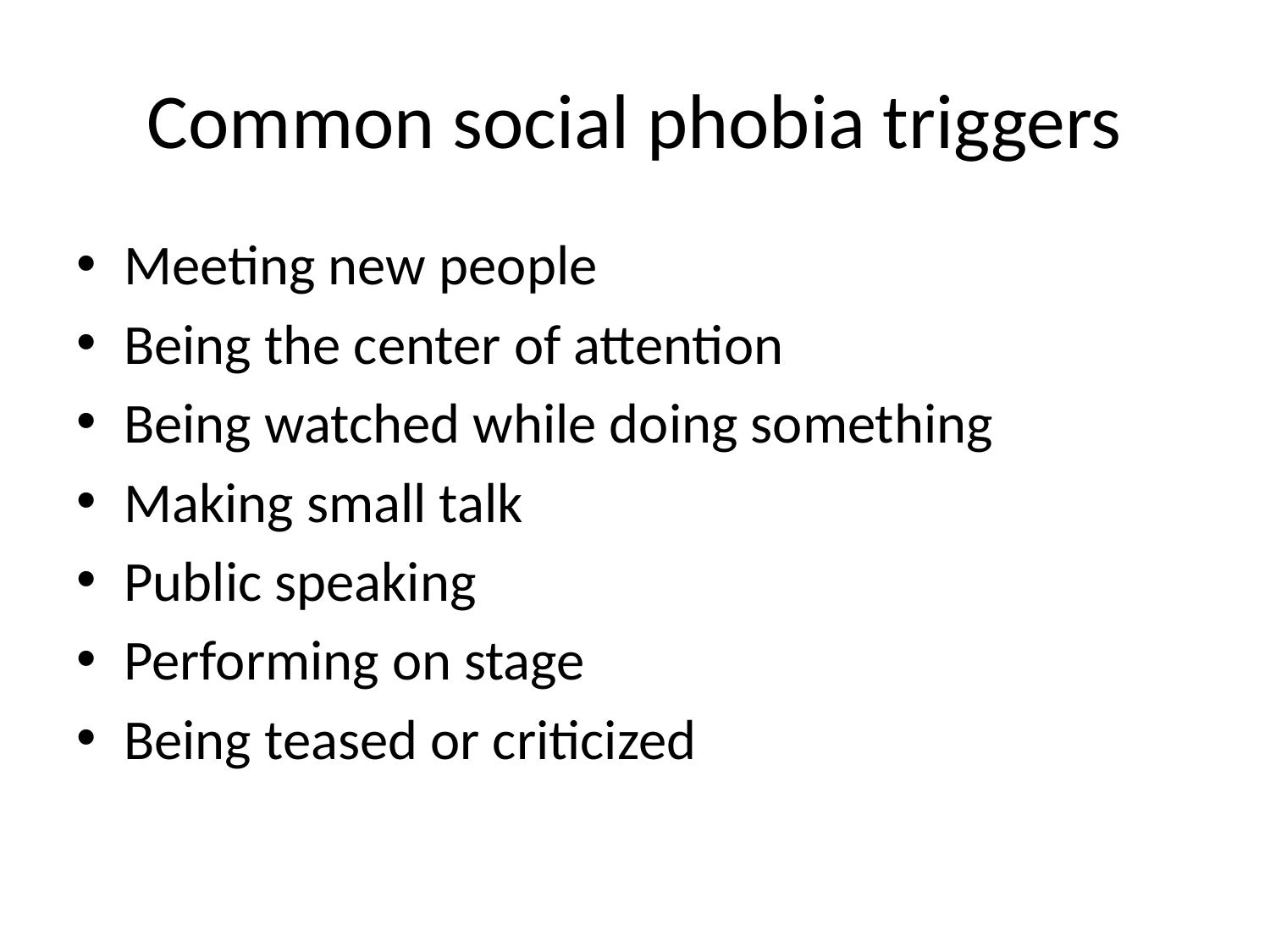

# Common social phobia triggers
Meeting new people
Being the center of attention
Being watched while doing something
Making small talk
Public speaking
Performing on stage
Being teased or criticized